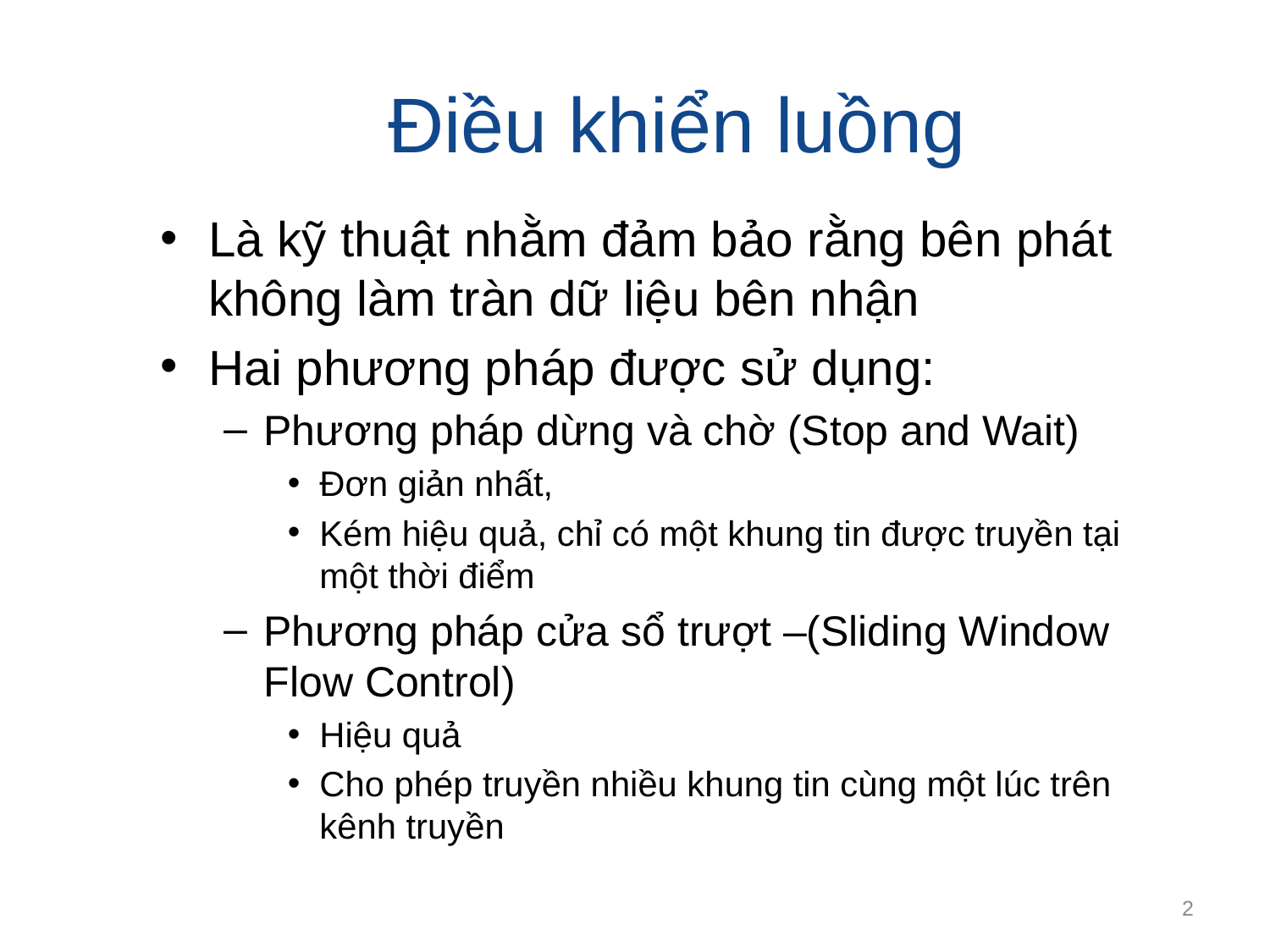

# Điều khiển luồng
Là kỹ thuật nhằm đảm bảo rằng bên phát không làm tràn dữ liệu bên nhận
Hai phương pháp được sử dụng:
Phương pháp dừng và chờ (Stop and Wait)
Đơn giản nhất,
Kém hiệu quả, chỉ có một khung tin được truyền tại một thời điểm
Phương pháp cửa sổ trượt –(Sliding Window Flow Control)
Hiệu quả
Cho phép truyền nhiều khung tin cùng một lúc trên kênh truyền
2